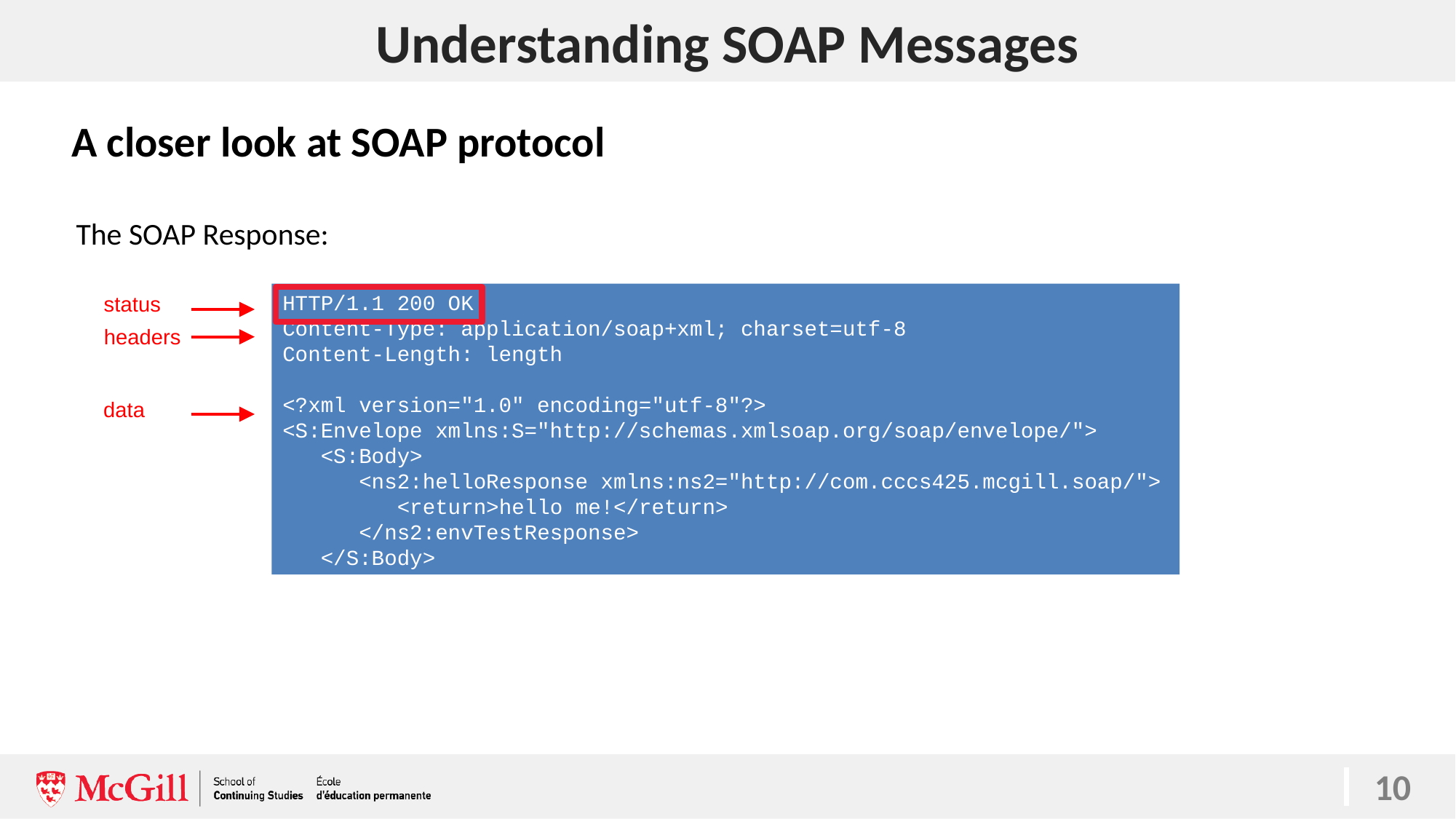

# Understanding SOAP Messages
A closer look at SOAP protocol
The SOAP Response:
HTTP/1.1 200 OK
Content-Type: application/soap+xml; charset=utf-8
Content-Length: length

<?xml version="1.0" encoding="utf-8"?>
<S:Envelope xmlns:S="http://schemas.xmlsoap.org/soap/envelope/">
   <S:Body>
      <ns2:helloResponse xmlns:ns2="http://com.cccs425.mcgill.soap/">
         <return>hello me!</return>
      </ns2:envTestResponse>
   </S:Body>
status

headers
data